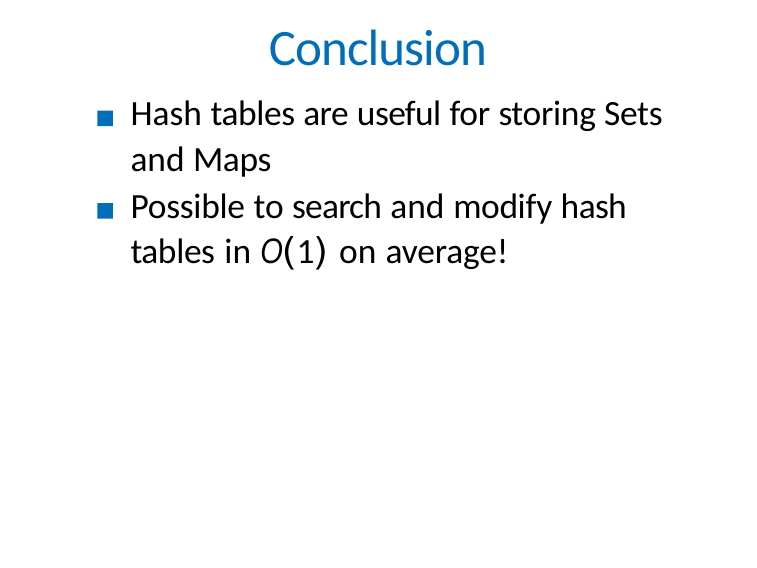

# Conclusion
Hash tables are useful for storing Sets and Maps
Possible to search and modify hash tables in O(1) on average!